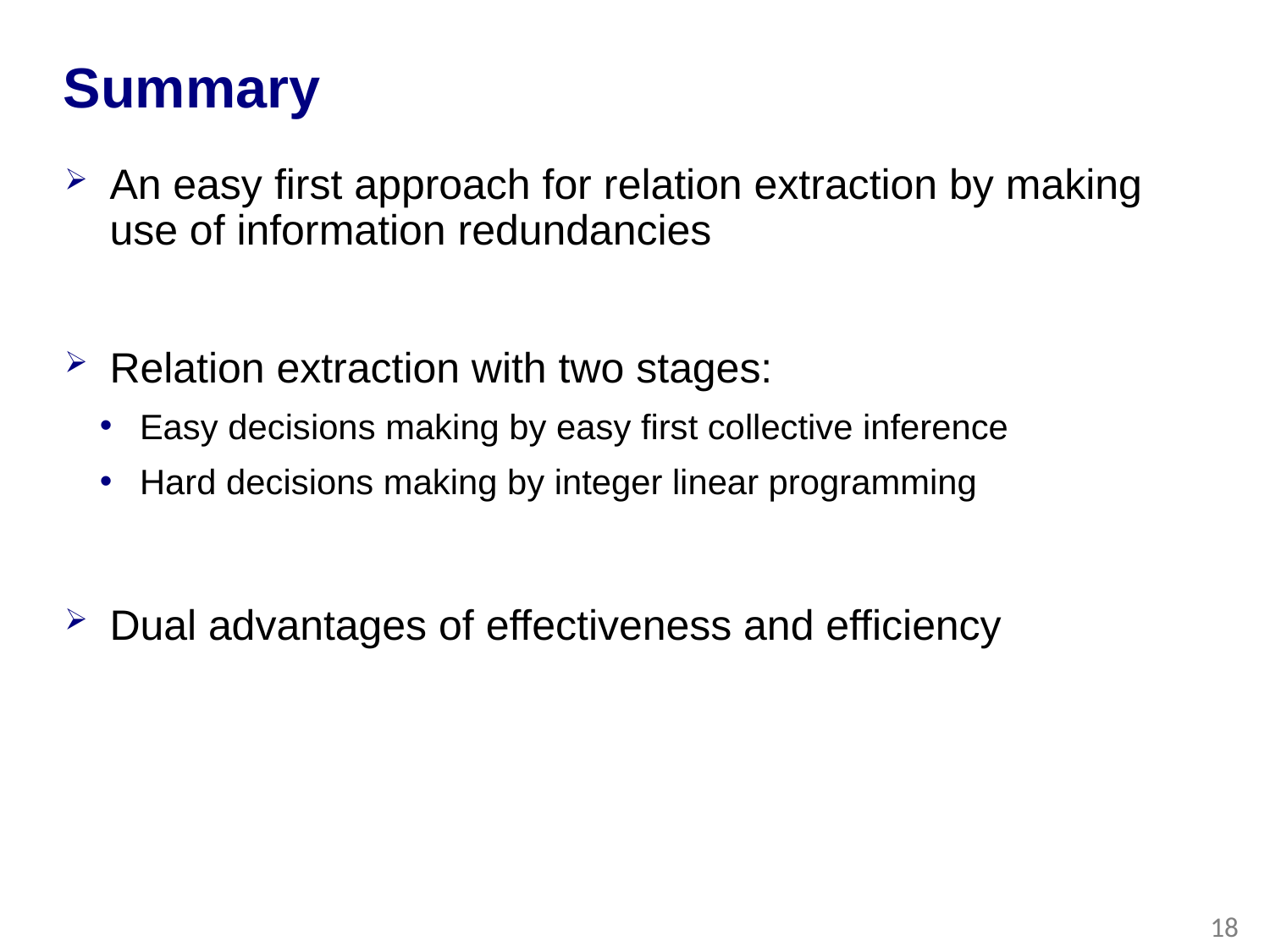

# Summary
An easy first approach for relation extraction by making use of information redundancies

Relation extraction with two stages:
Easy decisions making by easy first collective inference
Hard decisions making by integer linear programming

Dual advantages of effectiveness and efficiency
18